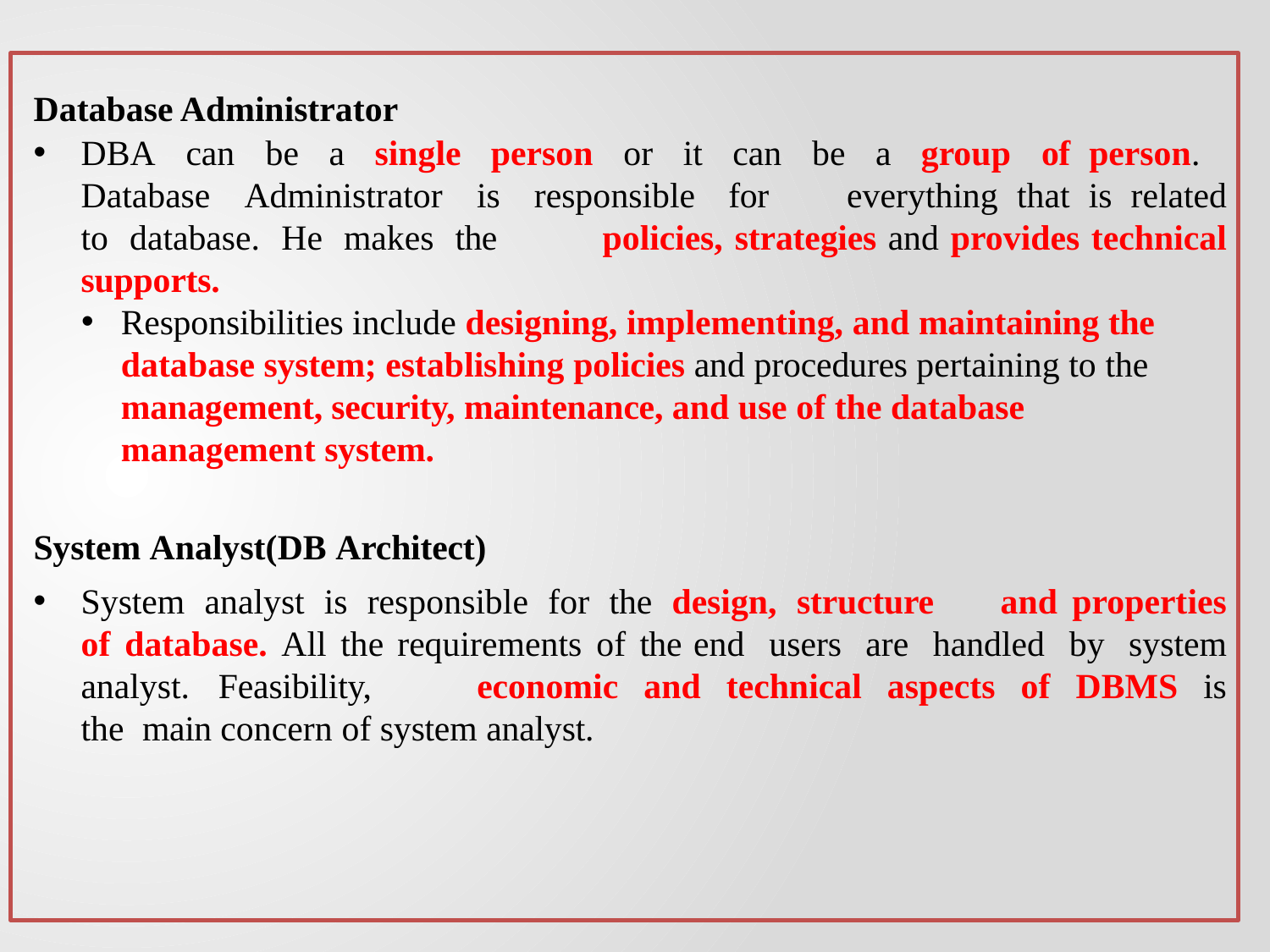

Database Administrator
DBA can be a single person or it can be a group of person.  Database  Administrator  is  responsible  for 	everything that is related to database. He makes the 	policies, strategies and provides technical supports.
Responsibilities include designing, implementing, and maintaining the database system; establishing policies and procedures pertaining to the management, security, maintenance, and use of the database management system.

System Analyst(DB Architect)
System analyst is responsible for the design, structure 	and properties of database. All the requirements of the end users are handled by system analyst. Feasibility, 	economic and technical aspects of DBMS is the main concern of system analyst.